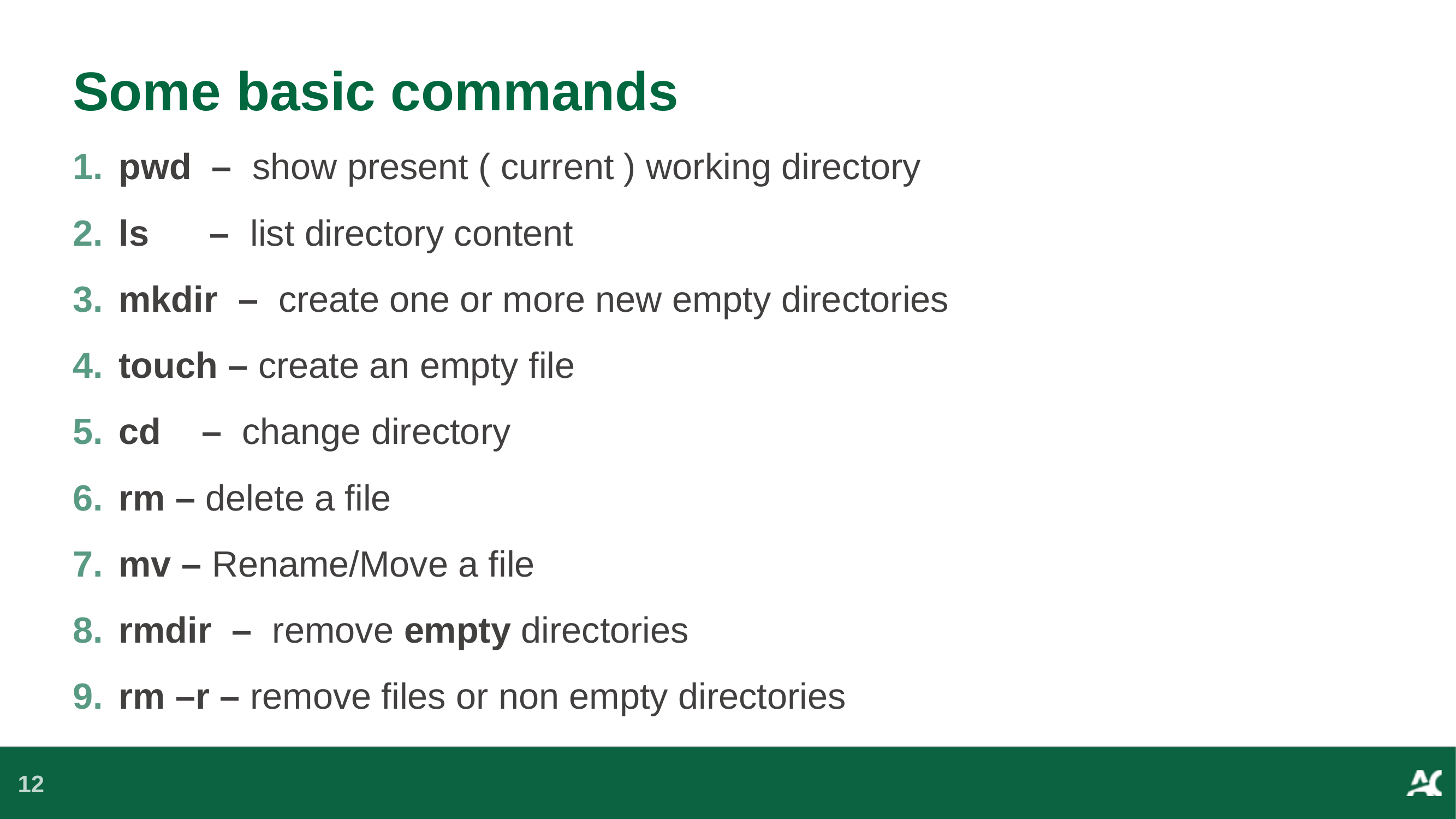

# Some basic commands
pwd  –  show present ( current ) working directory
ls      –  list directory content
mkdir  –  create one or more new empty directories
touch – create an empty file
cd    –  change directory
rm – delete a file
mv – Rename/Move a file
rmdir  –  remove empty directories
rm –r – remove files or non empty directories

12